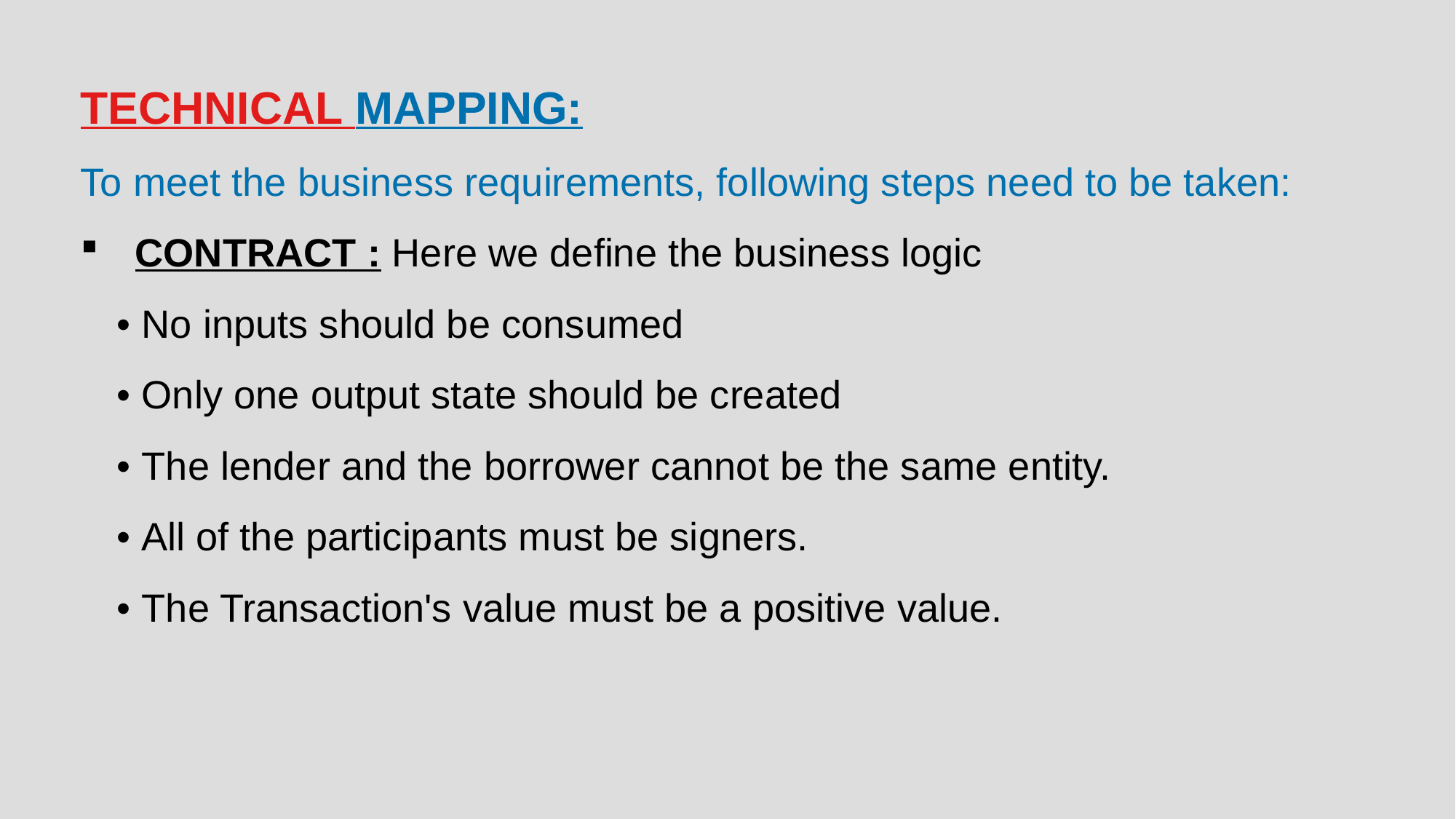

TECHNICAL MAPPING:
To meet the business requirements, following steps need to be taken:
CONTRACT : Here we define the business logic
	• No inputs should be consumed
	• Only one output state should be created
	• The lender and the borrower cannot be the same entity.
	• All of the participants must be signers.
	• The Transaction's value must be a positive value.